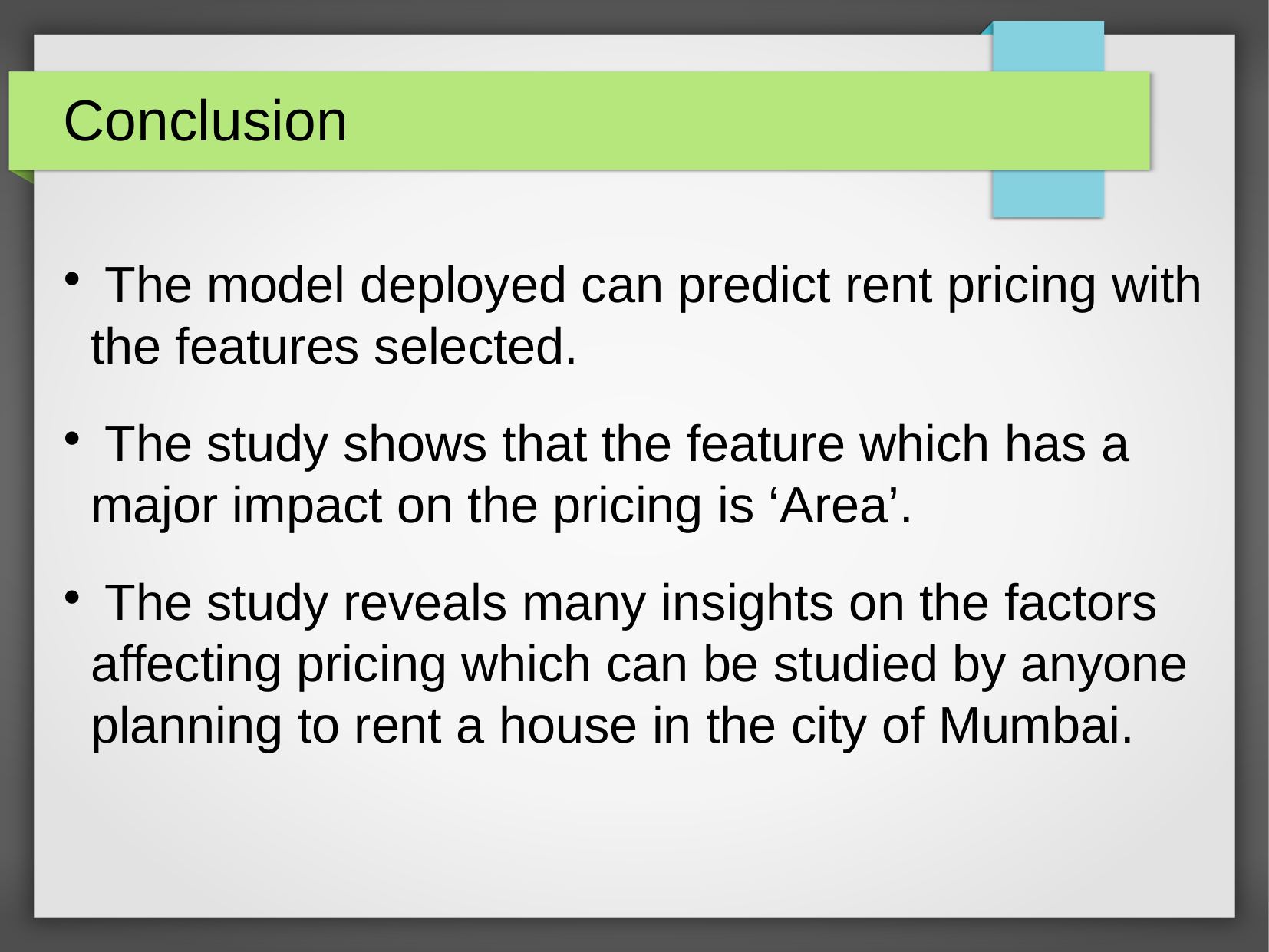

Conclusion
 The model deployed can predict rent pricing with the features selected.
 The study shows that the feature which has a major impact on the pricing is ‘Area’.
 The study reveals many insights on the factors affecting pricing which can be studied by anyone planning to rent a house in the city of Mumbai.